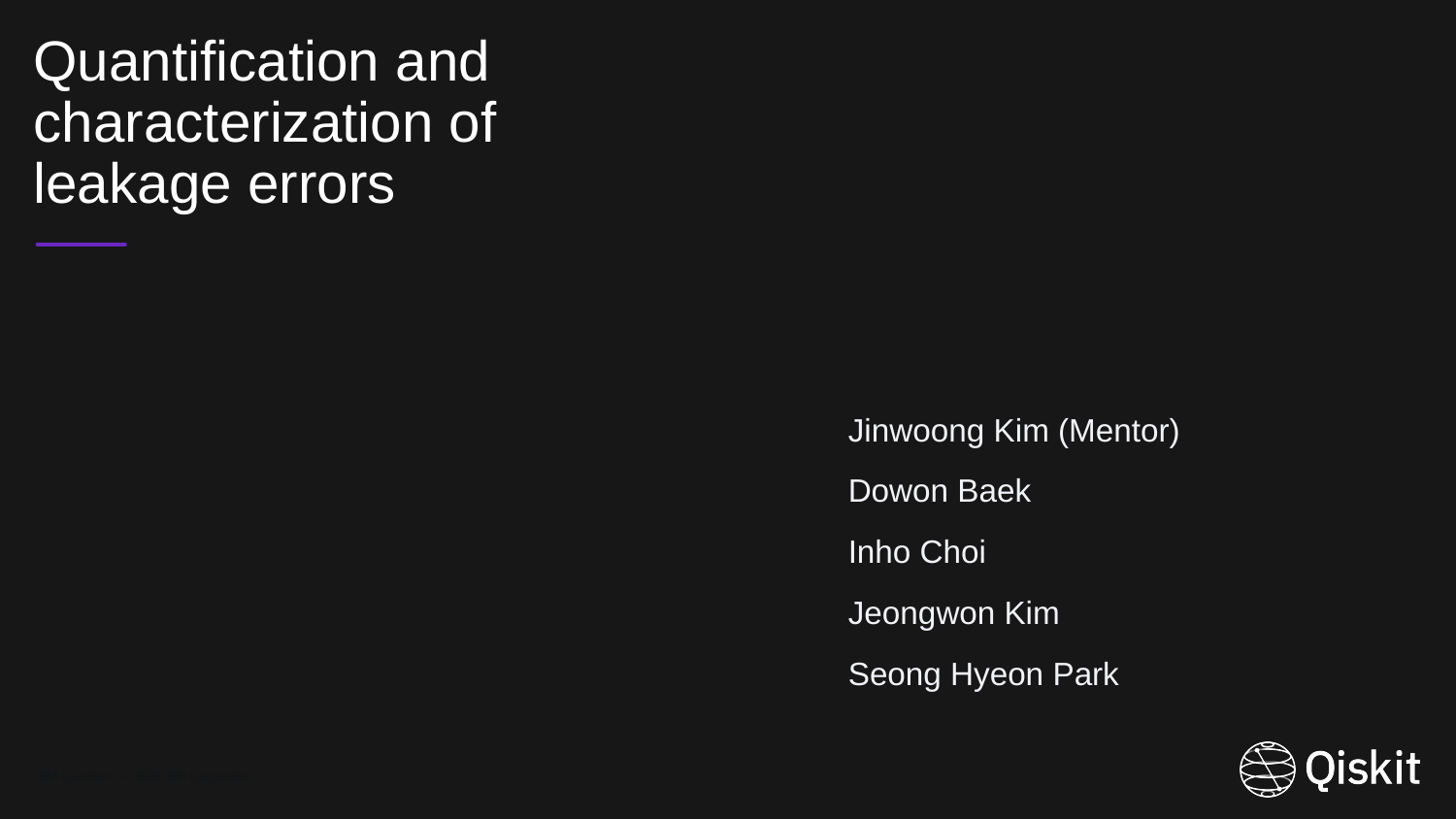

# Quantification and characterization of leakage errors
Jinwoong Kim (Mentor)
Dowon Baek
Inho Choi
Jeongwon Kim
Seong Hyeon Park
IBM Quantum / © 2020 IBM Corporation